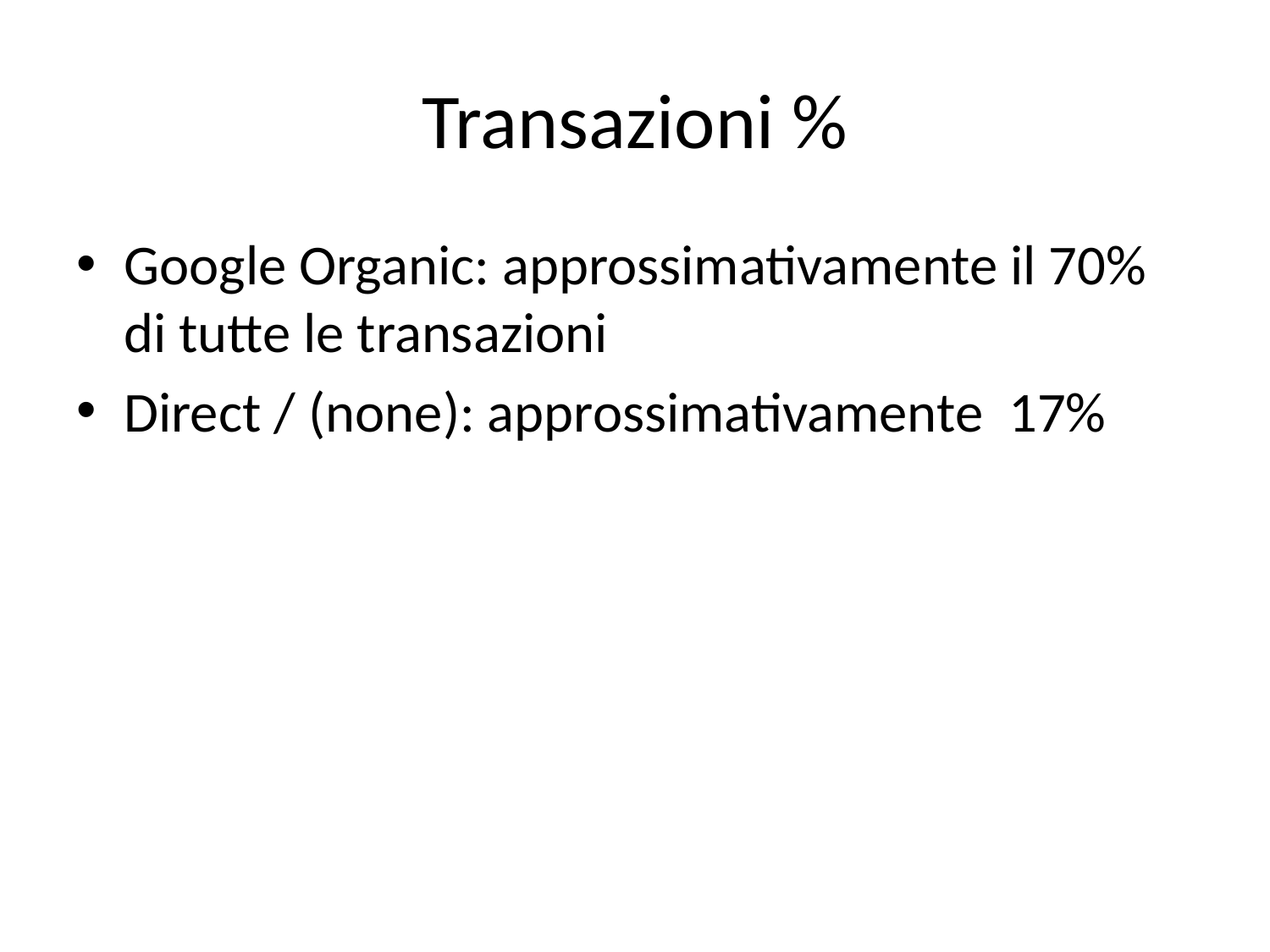

# Transazioni %
Google Organic: approssimativamente il 70% di tutte le transazioni
Direct / (none): approssimativamente  17%